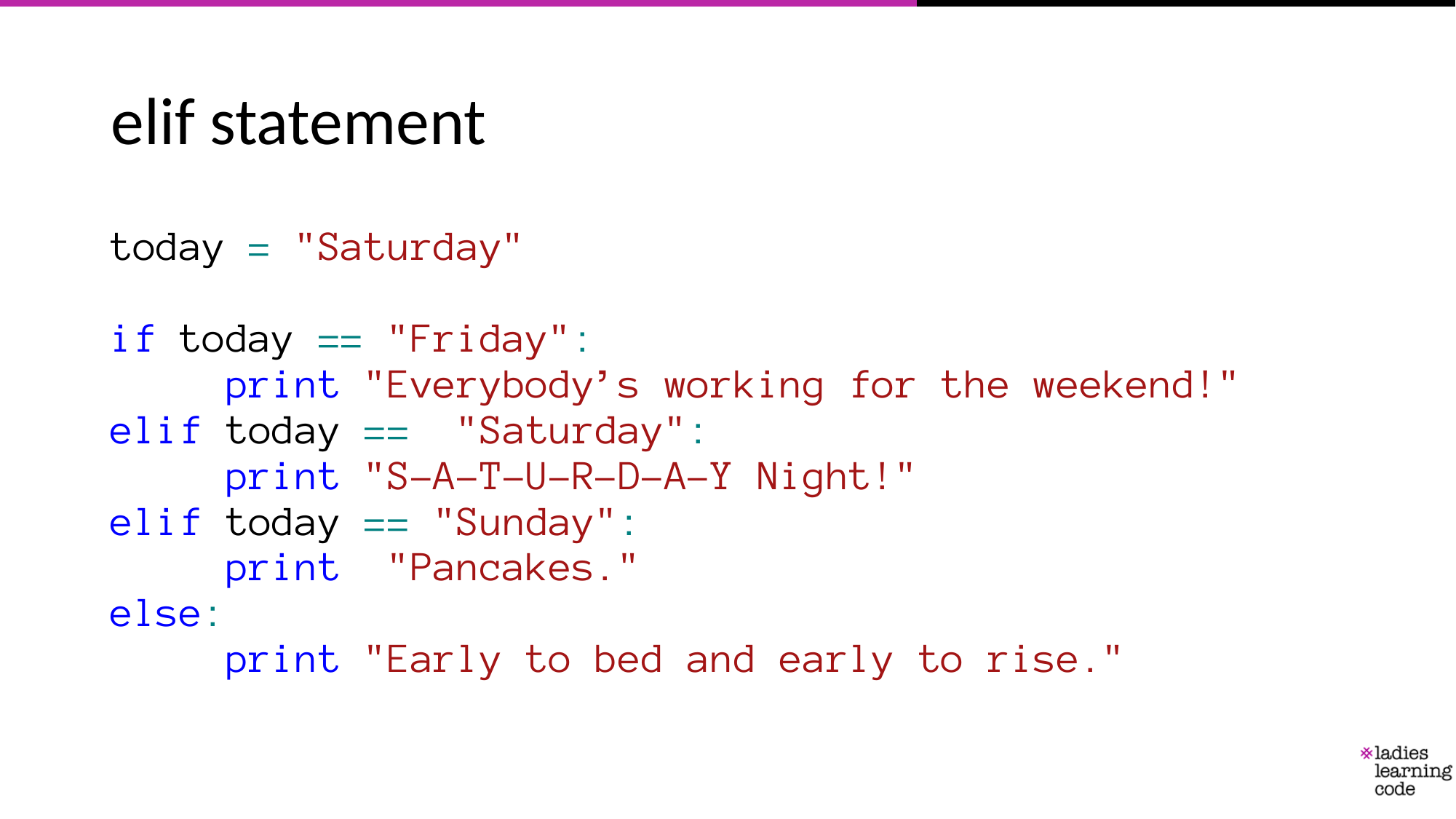

# elif statement
today = "Saturday"
if today == "Friday":
     print "Everybody’s working for the weekend!"
elif today ==  "Saturday":
     print "S-A-T-U-R-D-A-Y Night!"
elif today == "Sunday":
     print  "Pancakes."
else:
     print "Early to bed and early to rise."